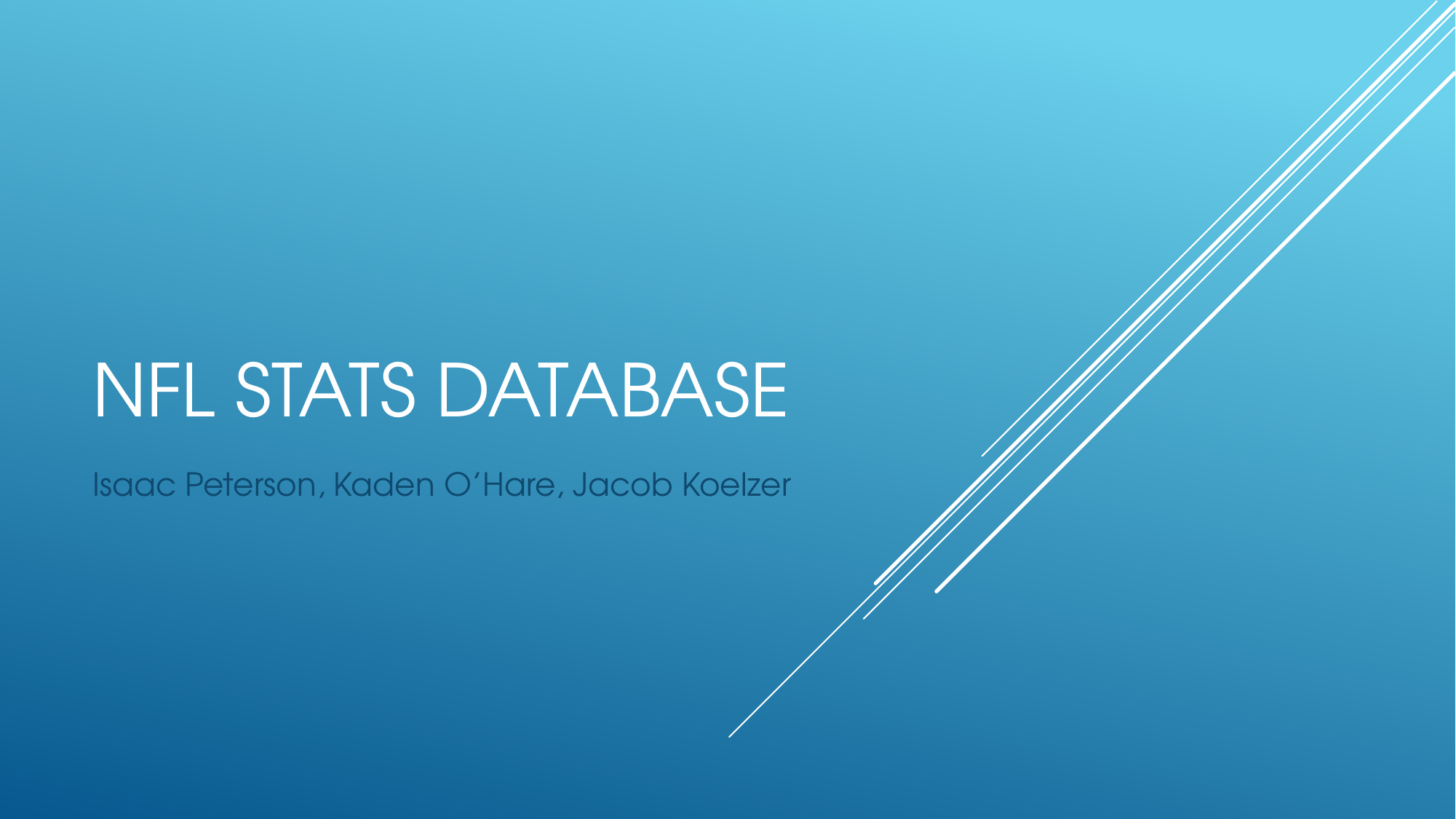

# NFL Stats Database
Isaac Peterson, Kaden O’Hare, Jacob Koelzer